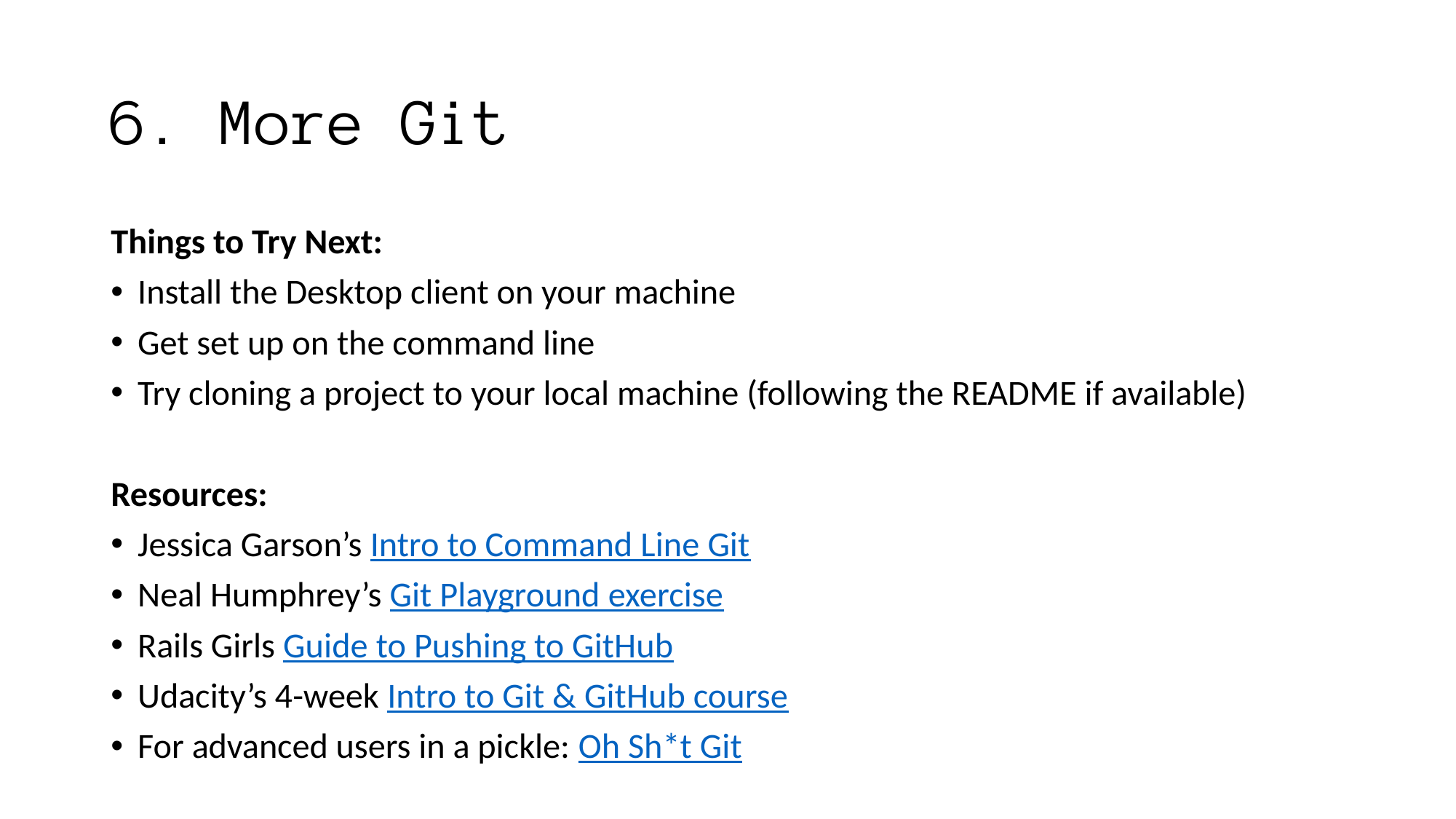

# 6. More Git
Things to Try Next:
Install the Desktop client on your machine
Get set up on the command line
Try cloning a project to your local machine (following the README if available)

Resources:
Jessica Garson’s Intro to Command Line Git
Neal Humphrey’s Git Playground exercise
Rails Girls Guide to Pushing to GitHub
Udacity’s 4-week Intro to Git & GitHub course
For advanced users in a pickle: Oh Sh*t Git